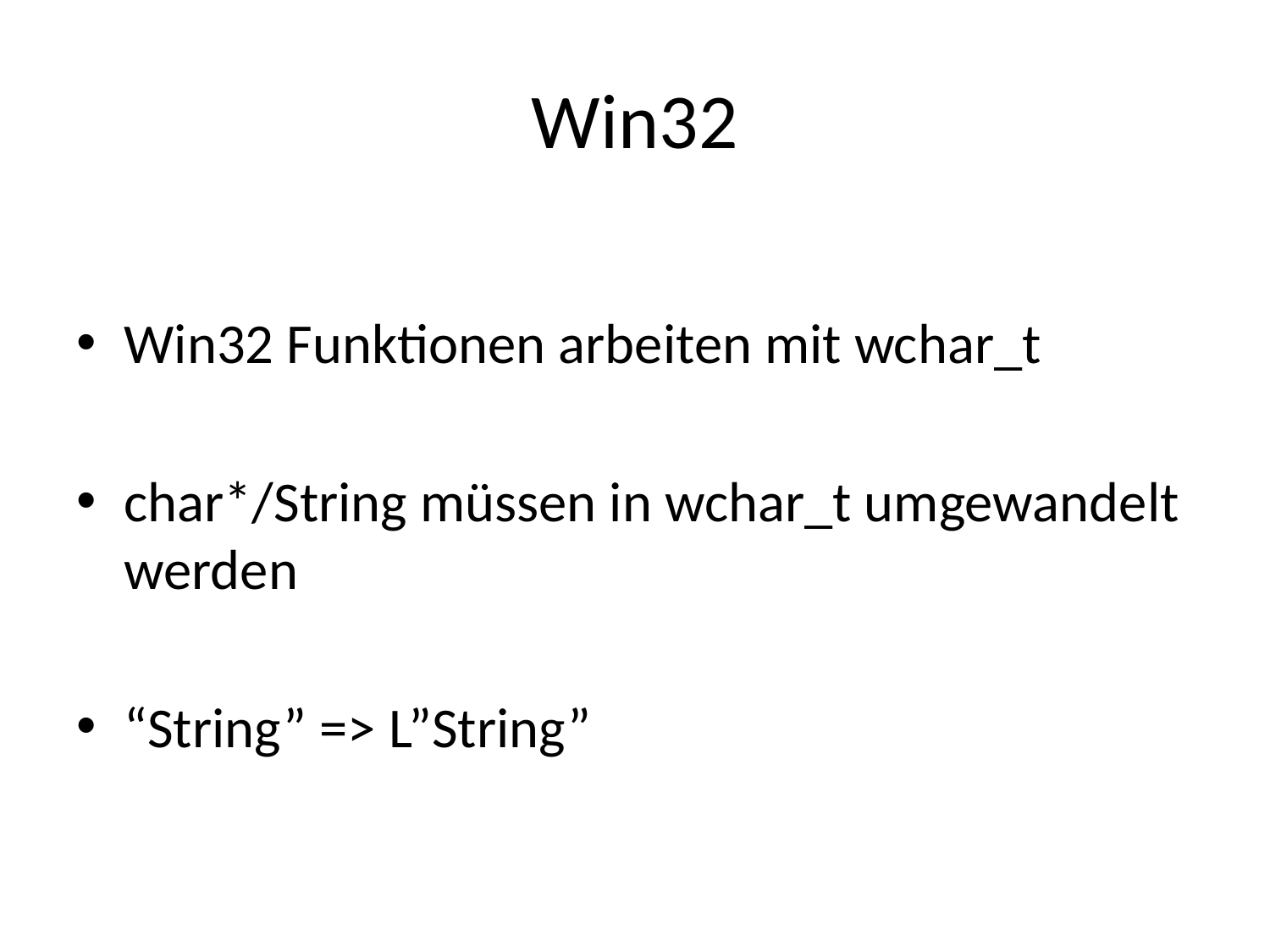

# Win32

Win32 Funktionen arbeiten mit wchar_t

char*/String müssen in wchar_t umgewandelt werden

“String” => L”String”